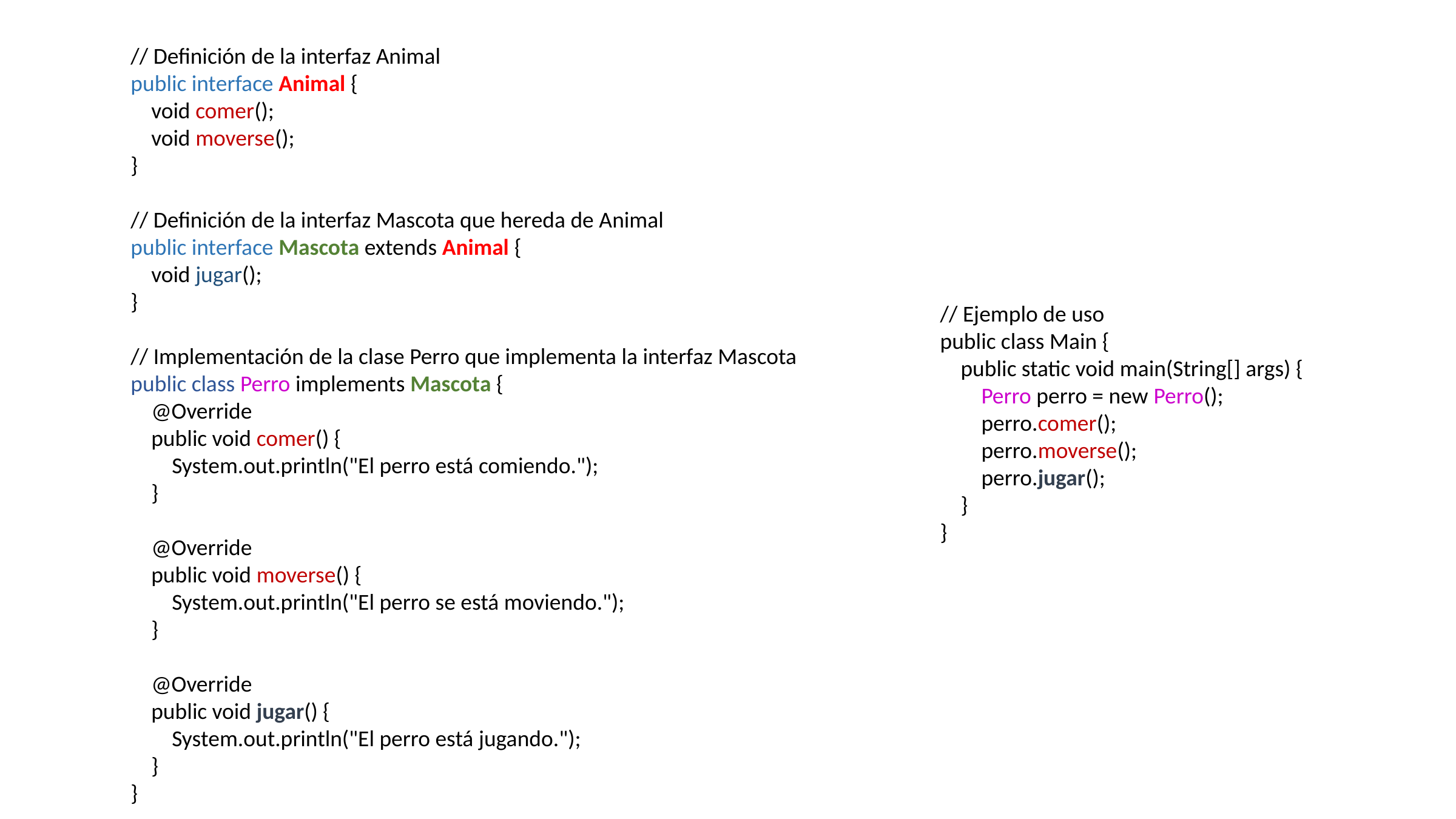

// Definición de la interfaz Animal
public interface Animal {
    void comer();
    void moverse();
}

// Definición de la interfaz Mascota que hereda de Animal
public interface Mascota extends Animal {
    void jugar();
}

// Implementación de la clase Perro que implementa la interfaz Mascota
public class Perro implements Mascota {
    @Override
    public void comer() {
        System.out.println("El perro está comiendo.");
    }

    @Override
    public void moverse() {
        System.out.println("El perro se está moviendo.");
    }

    @Override
    public void jugar() {
        System.out.println("El perro está jugando.");
    }
}

// Ejemplo de uso
public class Main {
    public static void main(String[] args) {
        Perro perro = new Perro();
        perro.comer();
        perro.moverse();
        perro.jugar();
    }
}